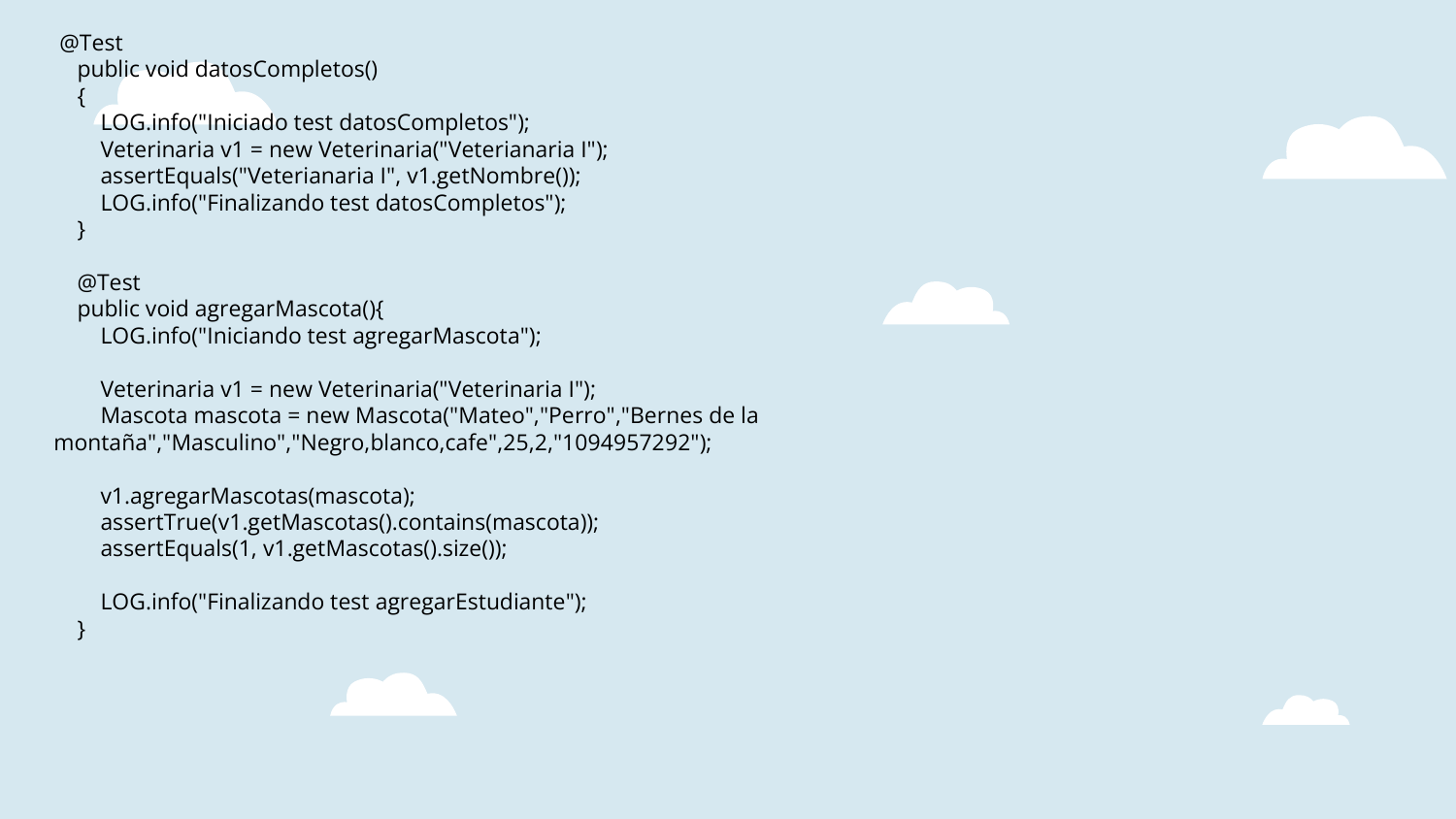

@Test
    public void datosCompletos()
    {
        LOG.info("Iniciado test datosCompletos");
        Veterinaria v1 = new Veterinaria("Veterianaria I");
        assertEquals("Veterianaria I", v1.getNombre());
        LOG.info("Finalizando test datosCompletos");
    }
    @Test
    public void agregarMascota(){
        LOG.info("Iniciando test agregarMascota");
        Veterinaria v1 = new Veterinaria("Veterinaria I");
        Mascota mascota = new Mascota("Mateo","Perro","Bernes de la montaña","Masculino","Negro,blanco,cafe",25,2,"1094957292");
        v1.agregarMascotas(mascota);
        assertTrue(v1.getMascotas().contains(mascota));
        assertEquals(1, v1.getMascotas().size());
        LOG.info("Finalizando test agregarEstudiante");
    }